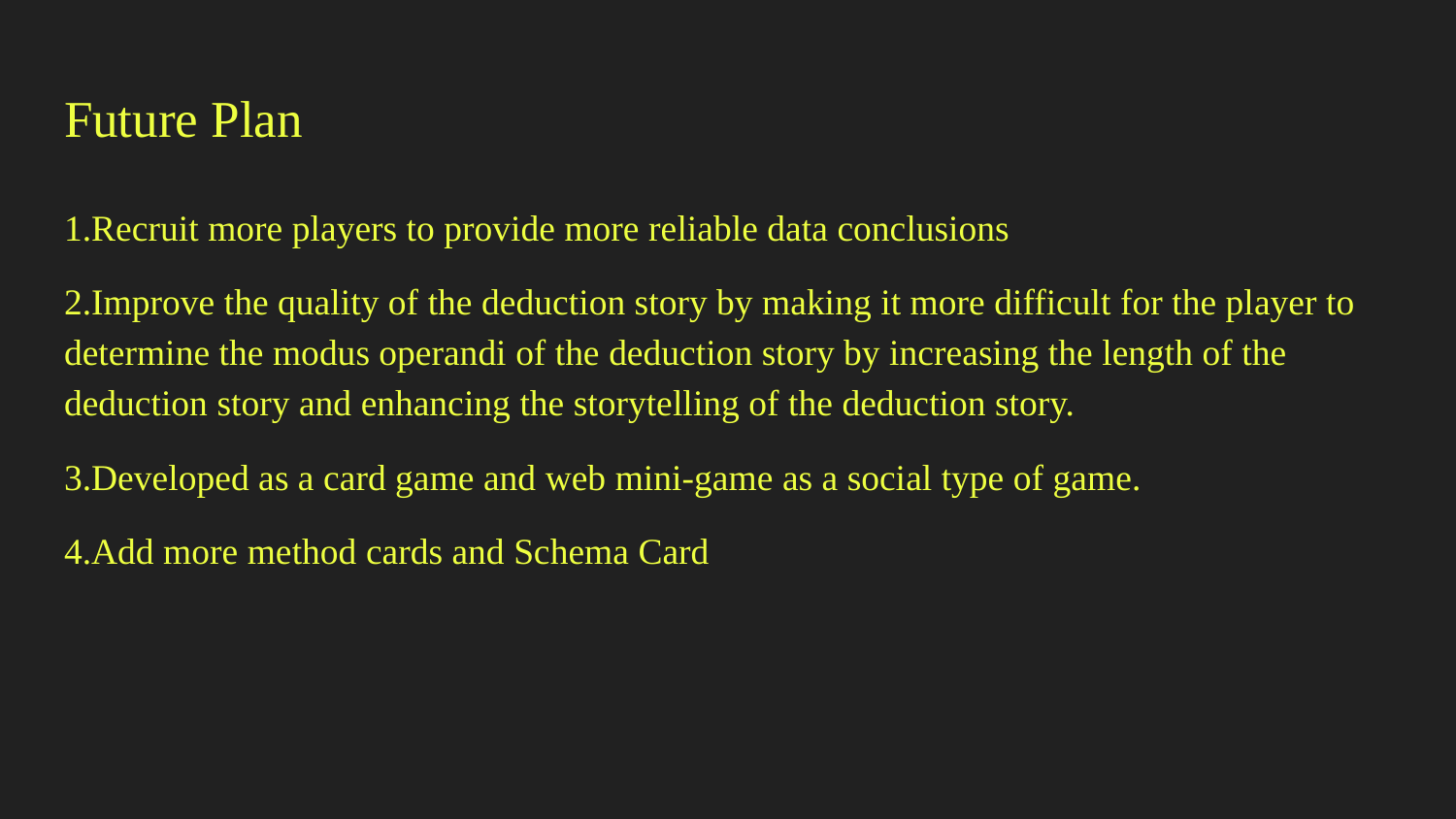

# Future Plan
1.Recruit more players to provide more reliable data conclusions
2.Improve the quality of the deduction story by making it more difficult for the player to determine the modus operandi of the deduction story by increasing the length of the deduction story and enhancing the storytelling of the deduction story.
3.Developed as a card game and web mini-game as a social type of game.
4.Add more method cards and Schema Card